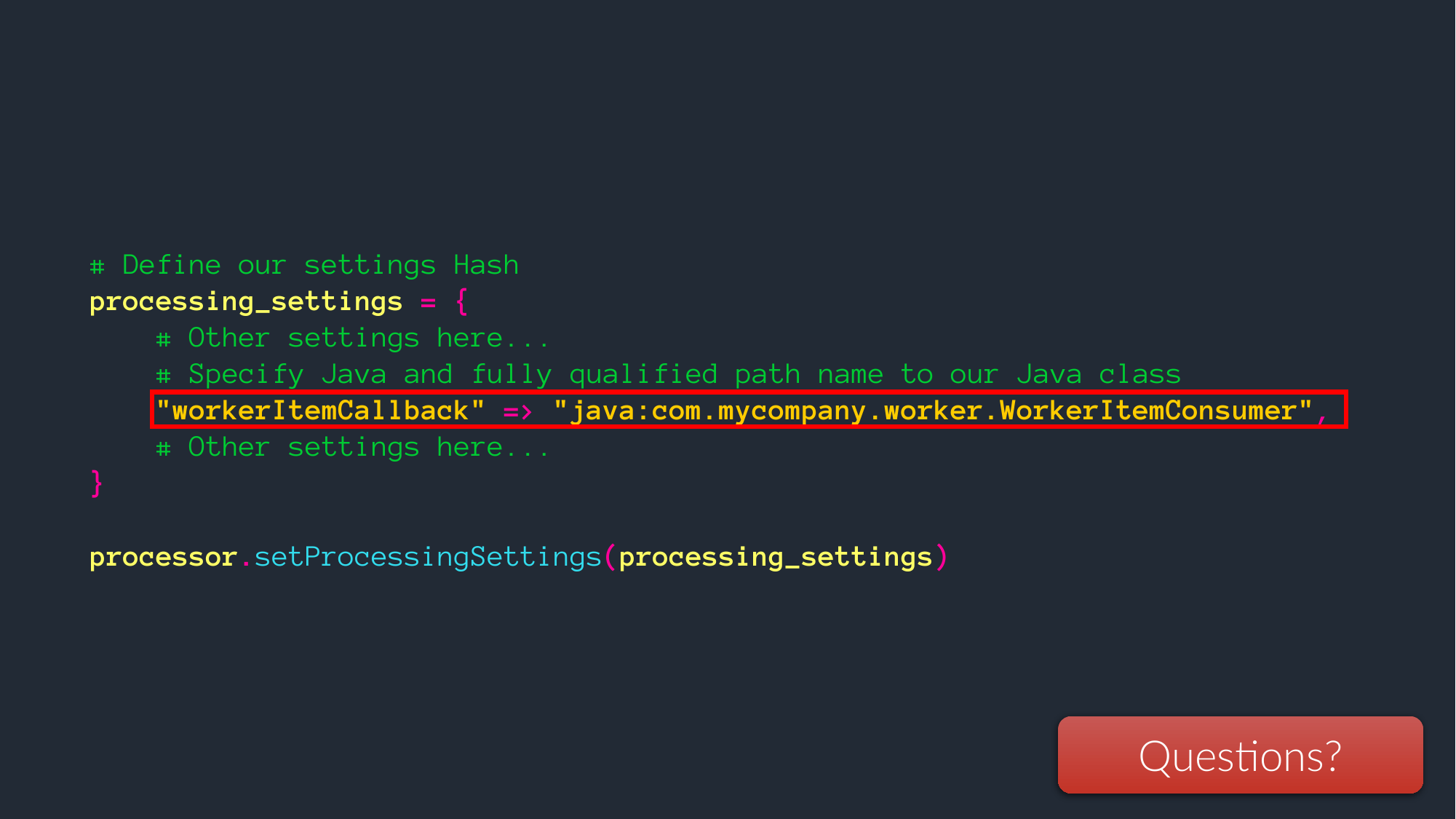

# Define our settings Hash
processing_settings = {
    # Other settings here...
    # Specify Java and fully qualified path name to our Java class
    "workerItemCallback" => "java:com.mycompany.worker.WorkerItemConsumer",
    # Other settings here...
}

processor.setProcessingSettings(processing_settings)

Questions?